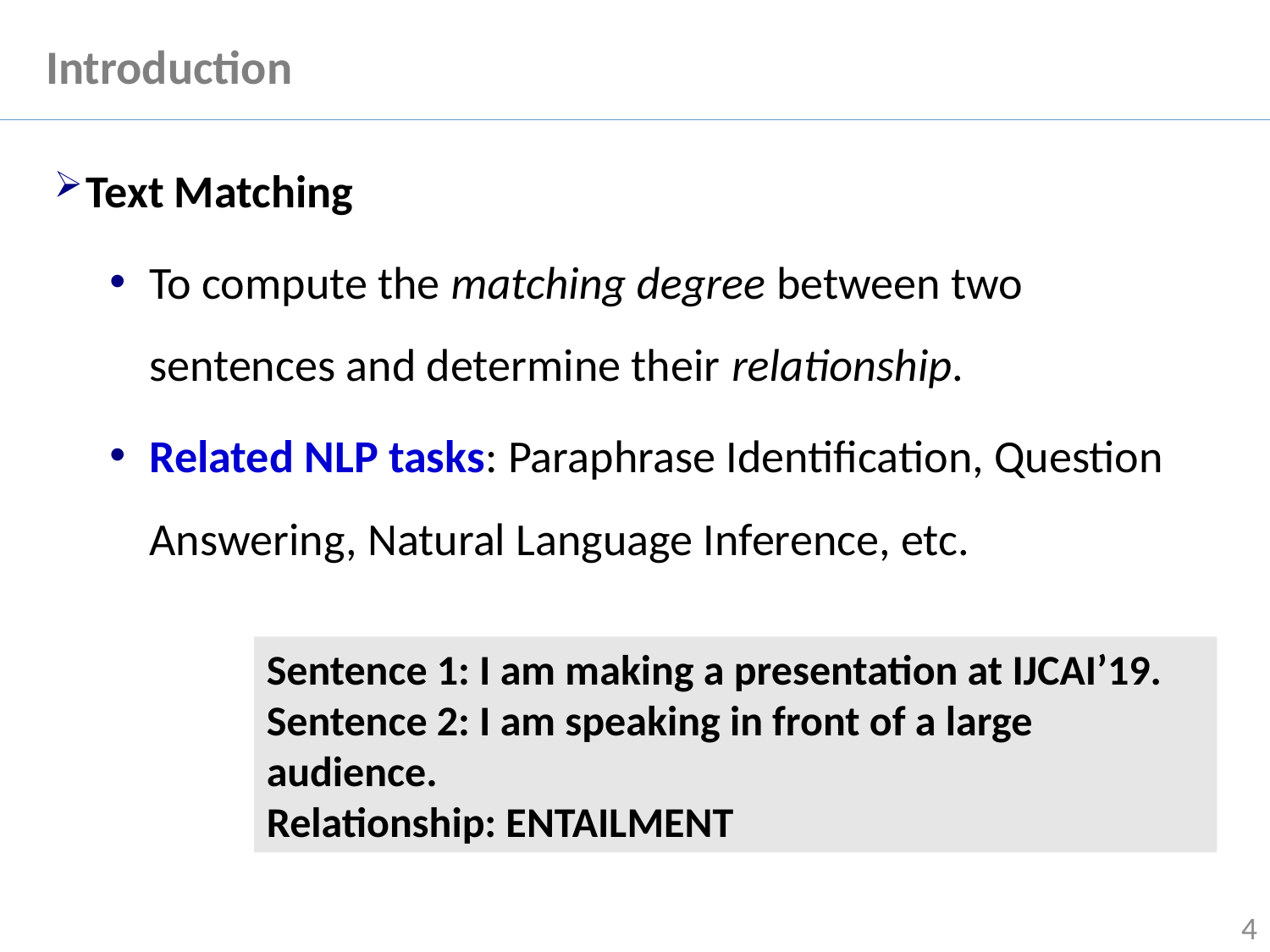

# Introduction
Text Matching
To compute the matching degree between two sentences and determine their relationship.
Related NLP tasks: Paraphrase Identification, Question Answering, Natural Language Inference, etc.

Sentence 1: I am making a presentation at IJCAI’19.
Sentence 2: I am speaking in front of a large audience.
Relationship: ENTAILMENT
4